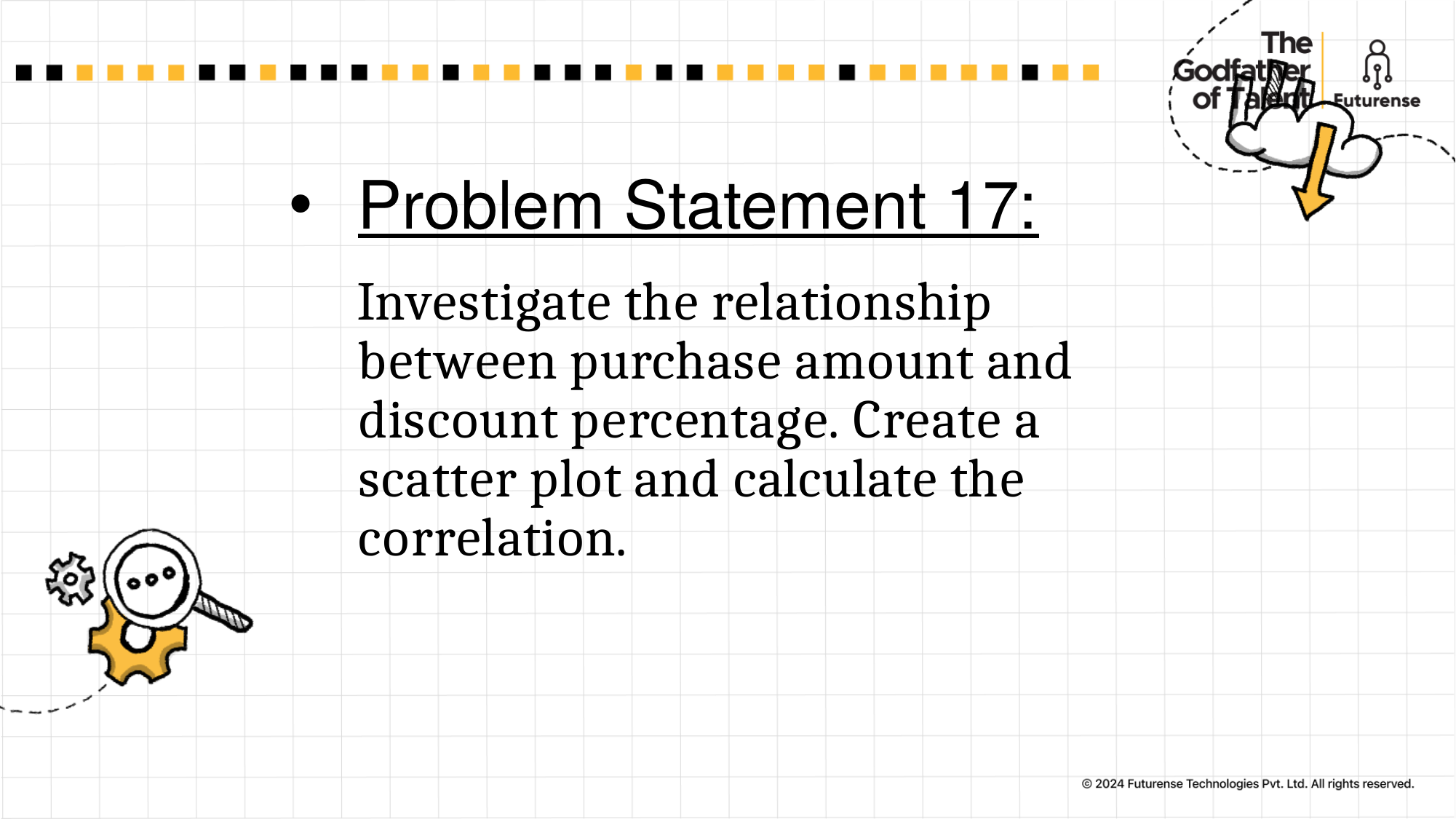

# Problem Statement 17: Investigate the relationship between purchase amount and discount percentage. Create a scatter plot and calculate the correlation.